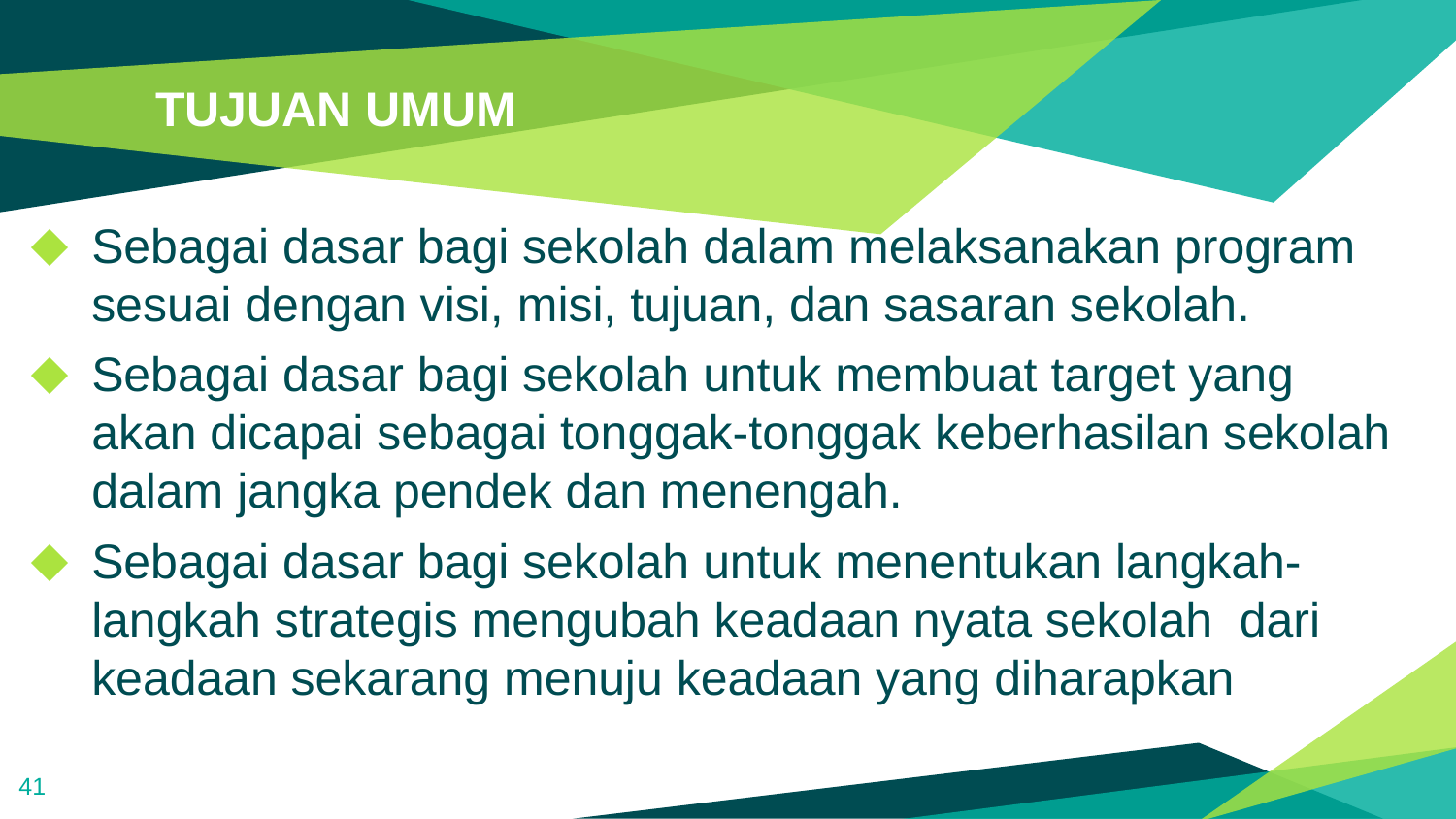

# TUJUAN UMUM
Sebagai dasar bagi sekolah dalam melaksanakan program sesuai dengan visi, misi, tujuan, dan sasaran sekolah.
Sebagai dasar bagi sekolah untuk membuat target yang akan dicapai sebagai tonggak-tonggak keberhasilan sekolah dalam jangka pendek dan menengah.
Sebagai dasar bagi sekolah untuk menentukan langkah-langkah strategis mengubah keadaan nyata sekolah  dari keadaan sekarang menuju keadaan yang diharapkan
41